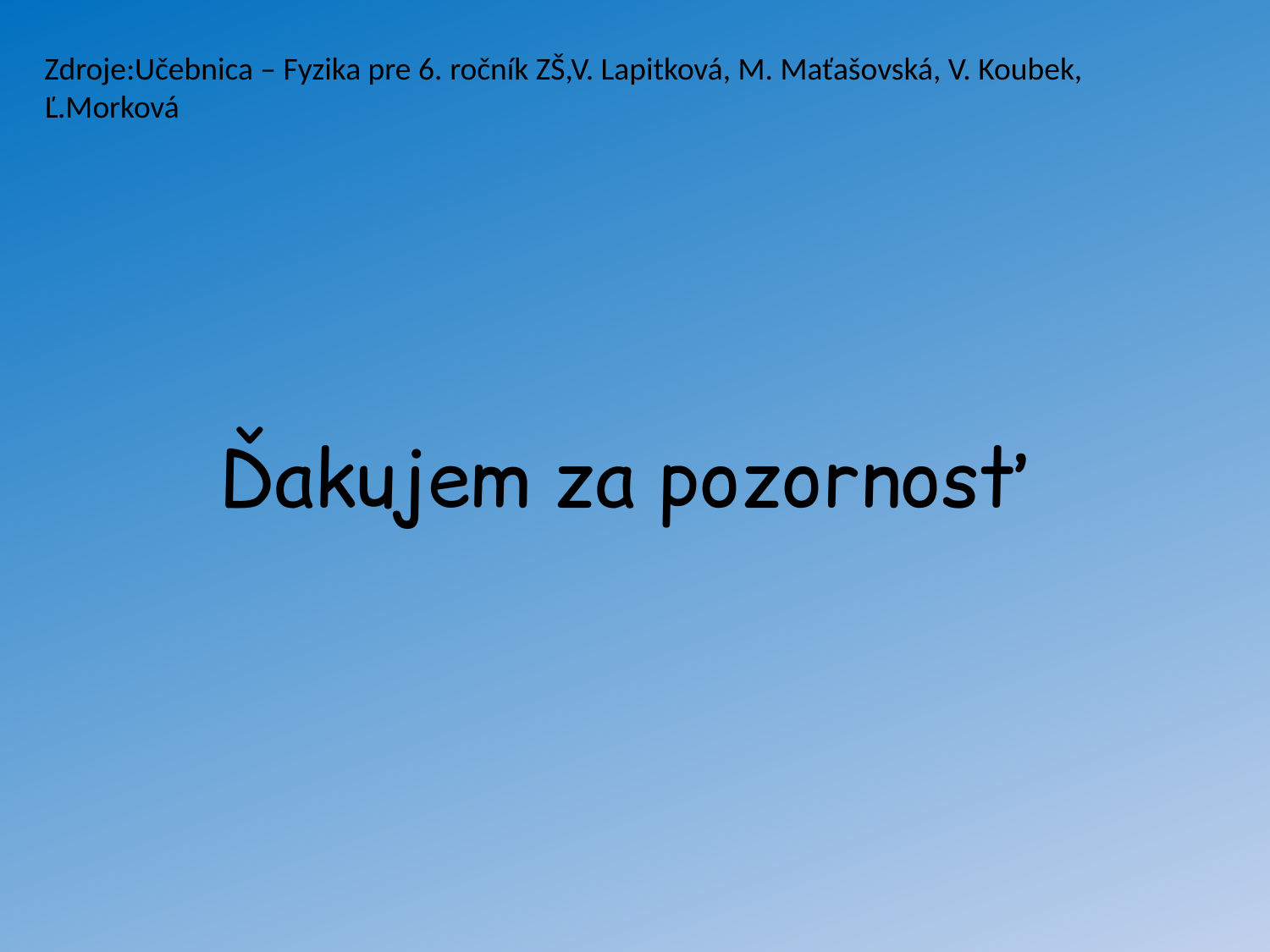

Zdroje:Učebnica – Fyzika pre 6. ročník ZŠ,V. Lapitková, M. Maťašovská, V. Koubek, Ľ.Morková

Ďakujem za pozornosť